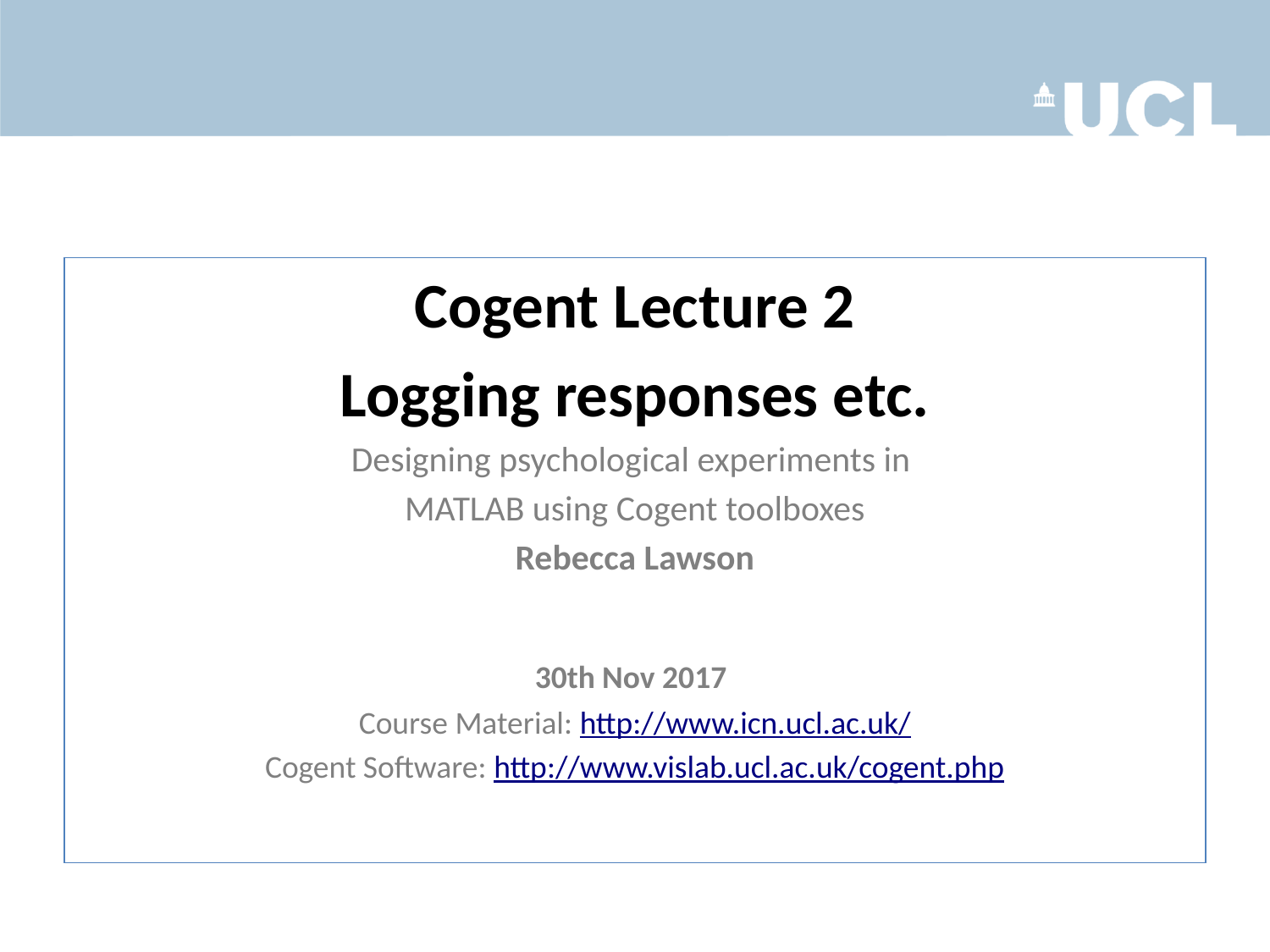

Cogent Lecture 2
Logging responses etc.
Designing psychological experiments in
MATLAB using Cogent toolboxes
Rebecca Lawson

30th Nov 2017
Course Material: http://www.icn.ucl.ac.uk/
Cogent Software: http://www.vislab.ucl.ac.uk/cogent.php